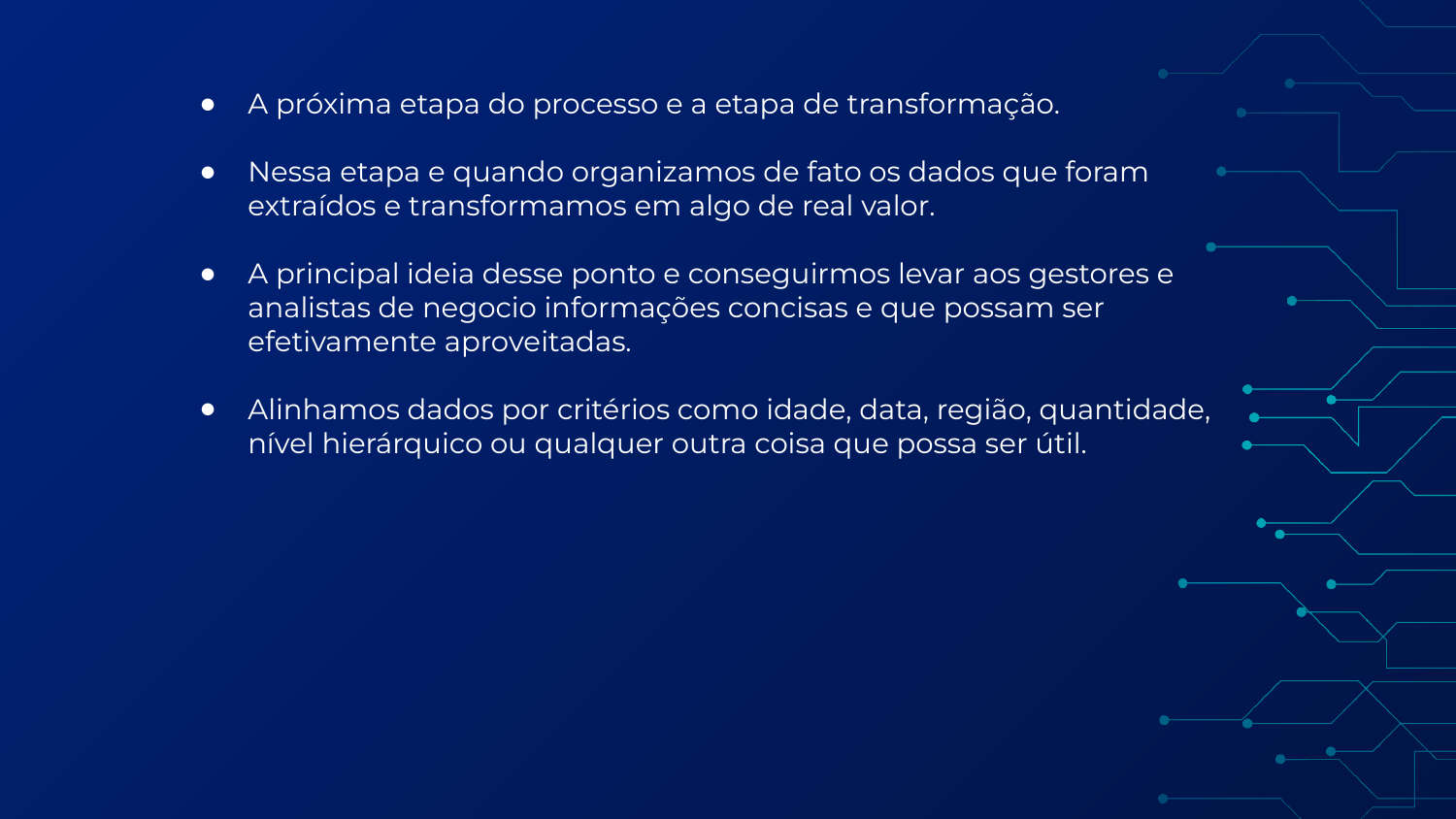

A próxima etapa do processo e a etapa de transformação.

Nessa etapa e quando organizamos de fato os dados que foram extraídos e transformamos em algo de real valor.

A principal ideia desse ponto e conseguirmos levar aos gestores e analistas de negocio informações concisas e que possam ser efetivamente aproveitadas.

Alinhamos dados por critérios como idade, data, região, quantidade, nível hierárquico ou qualquer outra coisa que possa ser útil.